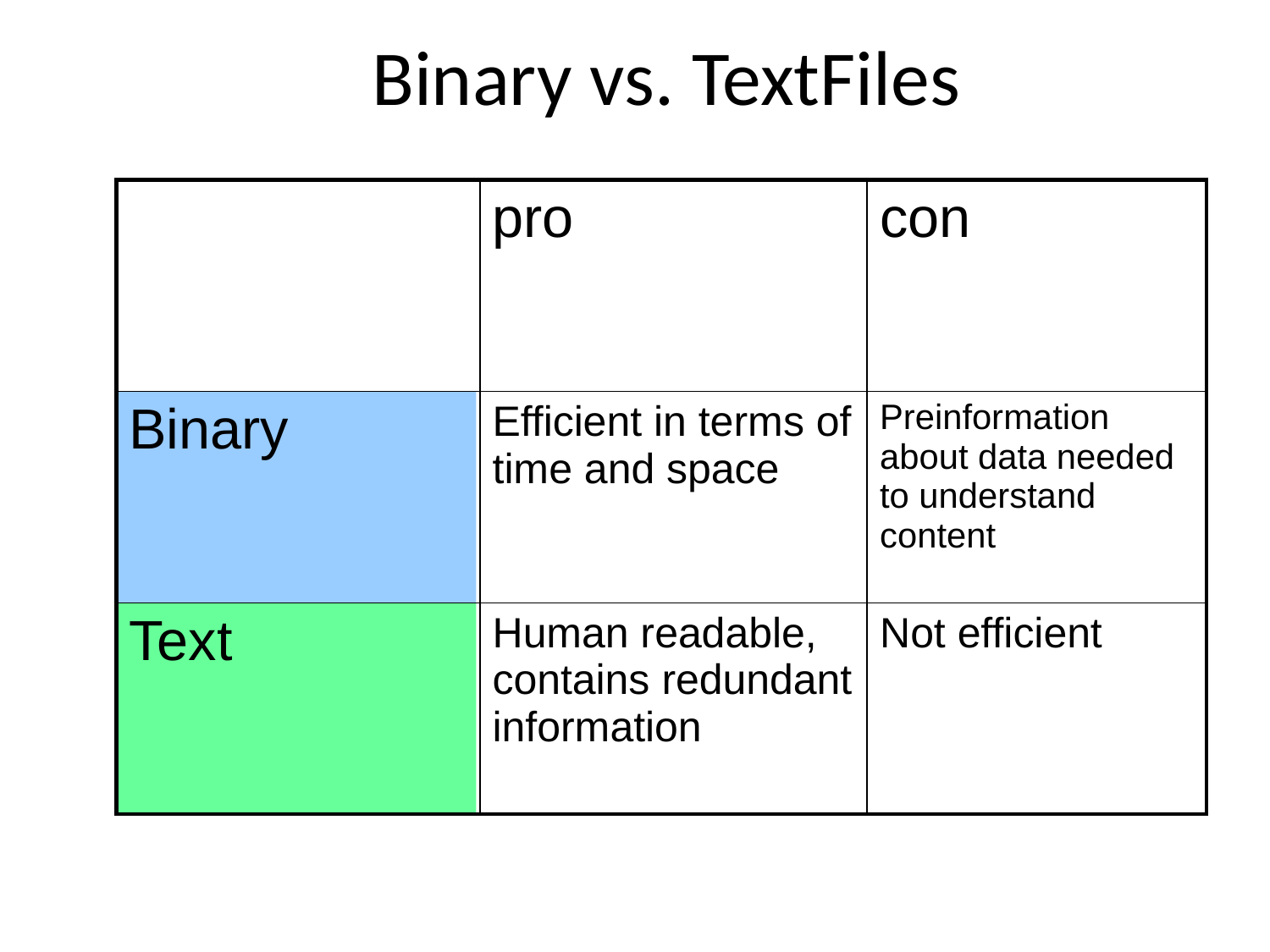

# Binary vs. TextFiles
|  | pro | con |
| --- | --- | --- |
| Binary | Efficient in terms of time and space | Preinformation about data needed to understand content |
| Text | Human readable, contains redundant information | Not efficient |